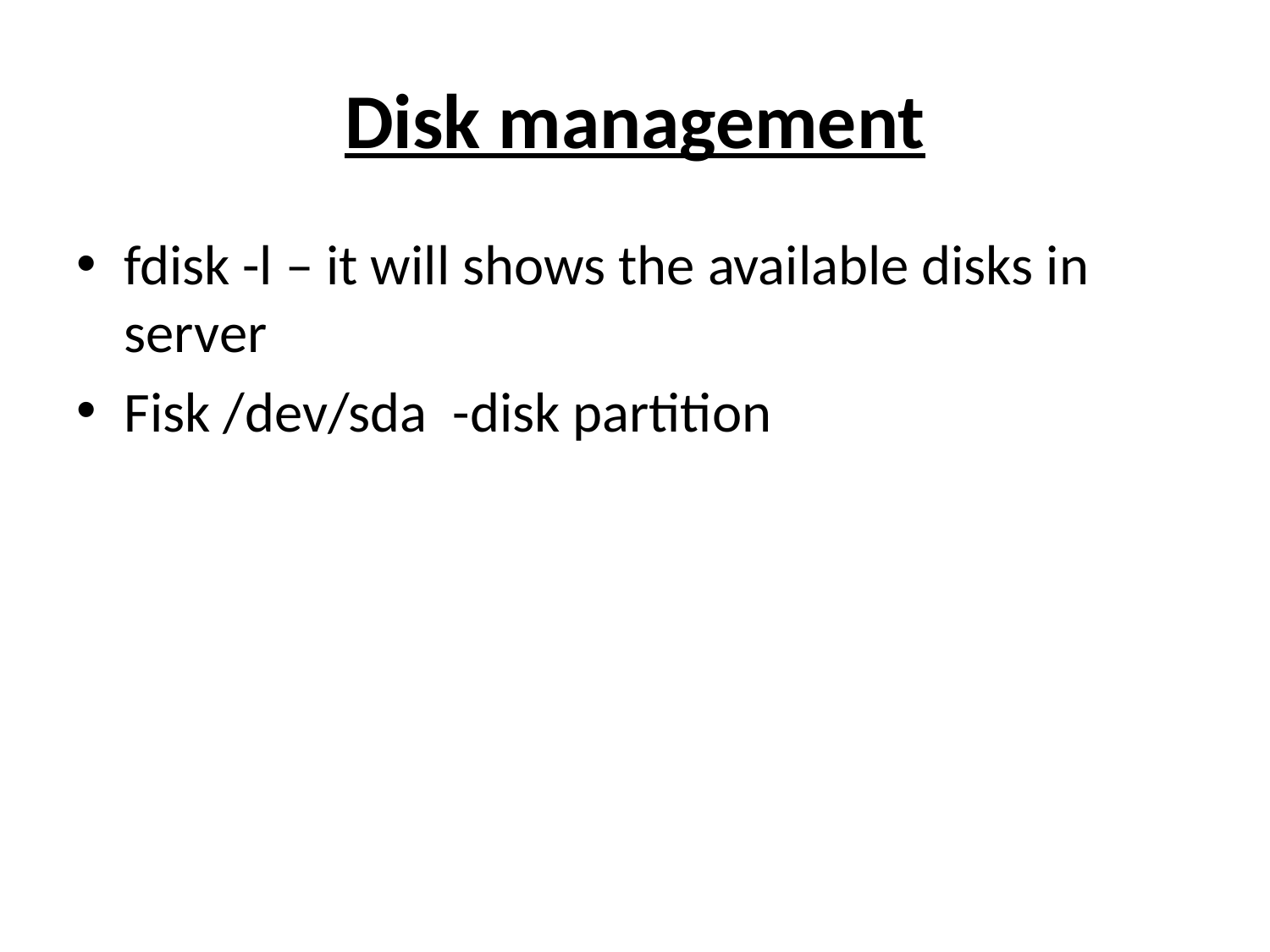

# Disk management
fdisk -l – it will shows the available disks in server
Fisk /dev/sda  -disk partition